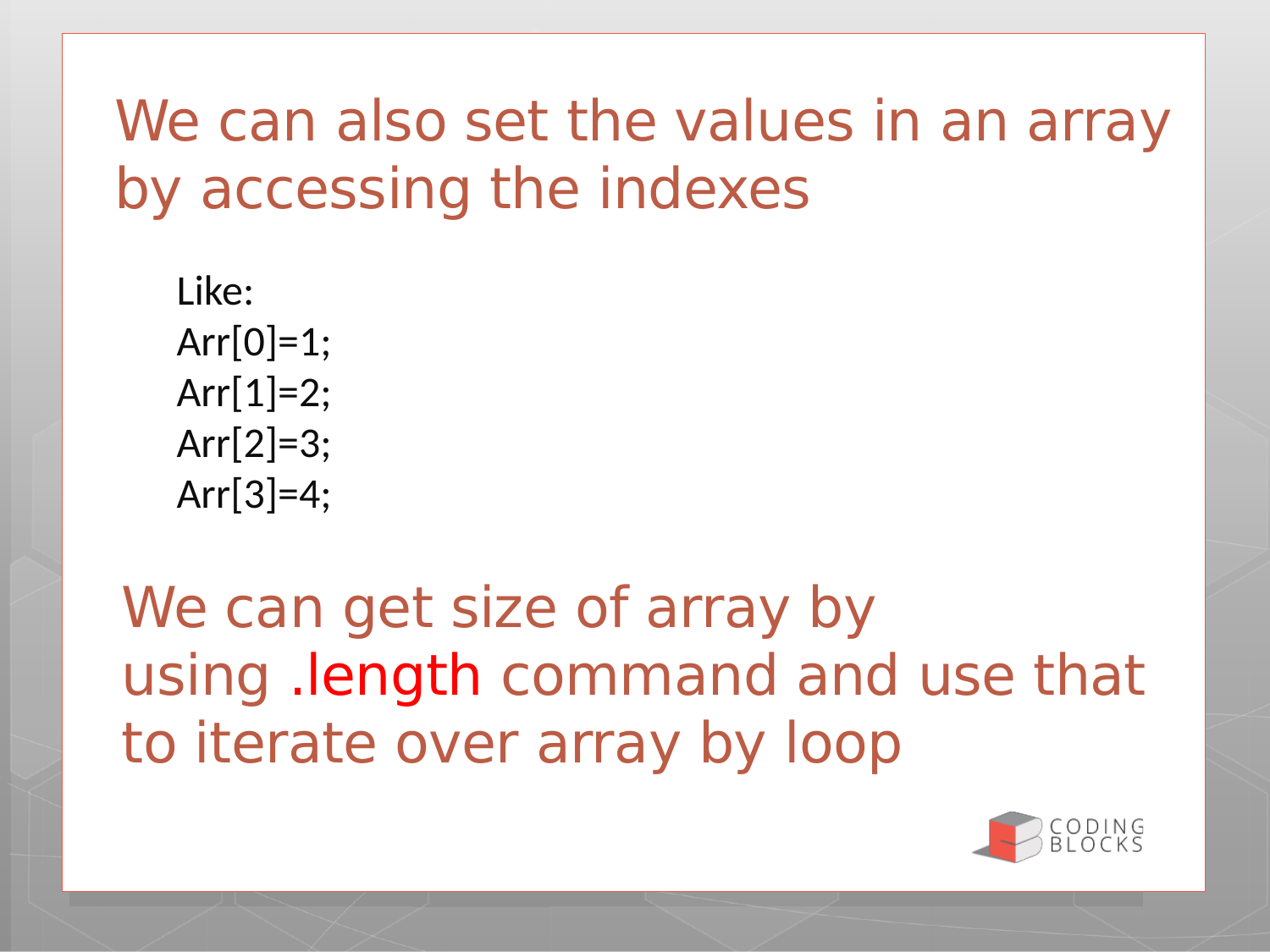

# We can also set the values in an array by accessing the indexes
Like:
Arr[0]=1;
Arr[1]=2;
Arr[2]=3;
Arr[3]=4;
We can get size of array by using .length command and use that to iterate over array by loop